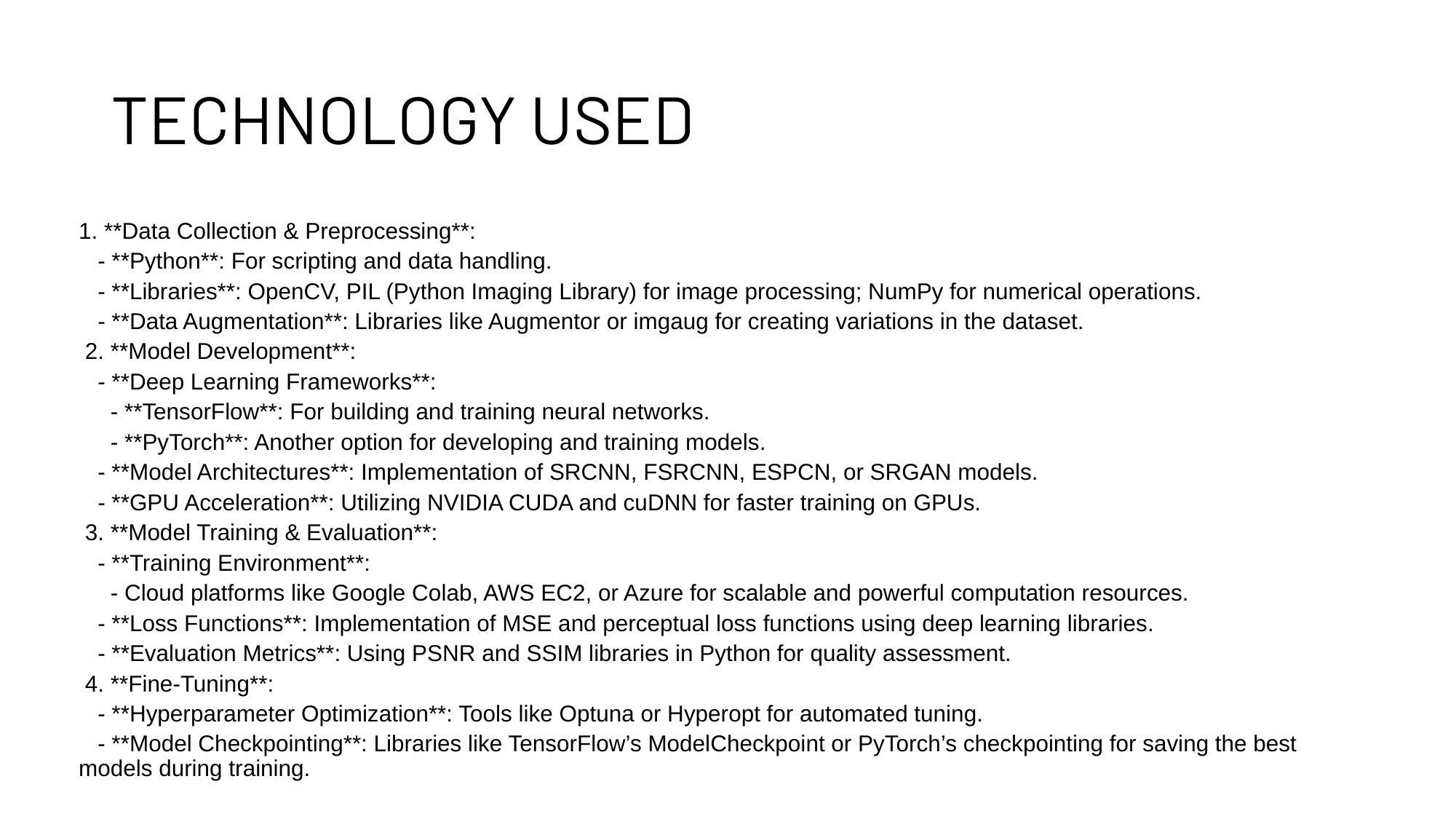

# TECHNOLOGY USED

1. **Data Collection & Preprocessing**:
   - **Python**: For scripting and data handling.
   - **Libraries**: OpenCV, PIL (Python Imaging Library) for image processing; NumPy for numerical operations.
   - **Data Augmentation**: Libraries like Augmentor or imgaug for creating variations in the dataset.
 2. **Model Development**:
   - **Deep Learning Frameworks**:
     - **TensorFlow**: For building and training neural networks.
     - **PyTorch**: Another option for developing and training models.
   - **Model Architectures**: Implementation of SRCNN, FSRCNN, ESPCN, or SRGAN models.
   - **GPU Acceleration**: Utilizing NVIDIA CUDA and cuDNN for faster training on GPUs.
 3. **Model Training & Evaluation**:
   - **Training Environment**:
     - Cloud platforms like Google Colab, AWS EC2, or Azure for scalable and powerful computation resources.
   - **Loss Functions**: Implementation of MSE and perceptual loss functions using deep learning libraries.
   - **Evaluation Metrics**: Using PSNR and SSIM libraries in Python for quality assessment.
 4. **Fine-Tuning**:
   - **Hyperparameter Optimization**: Tools like Optuna or Hyperopt for automated tuning.
   - **Model Checkpointing**: Libraries like TensorFlow’s ModelCheckpoint or PyTorch’s checkpointing for saving the best models during training.